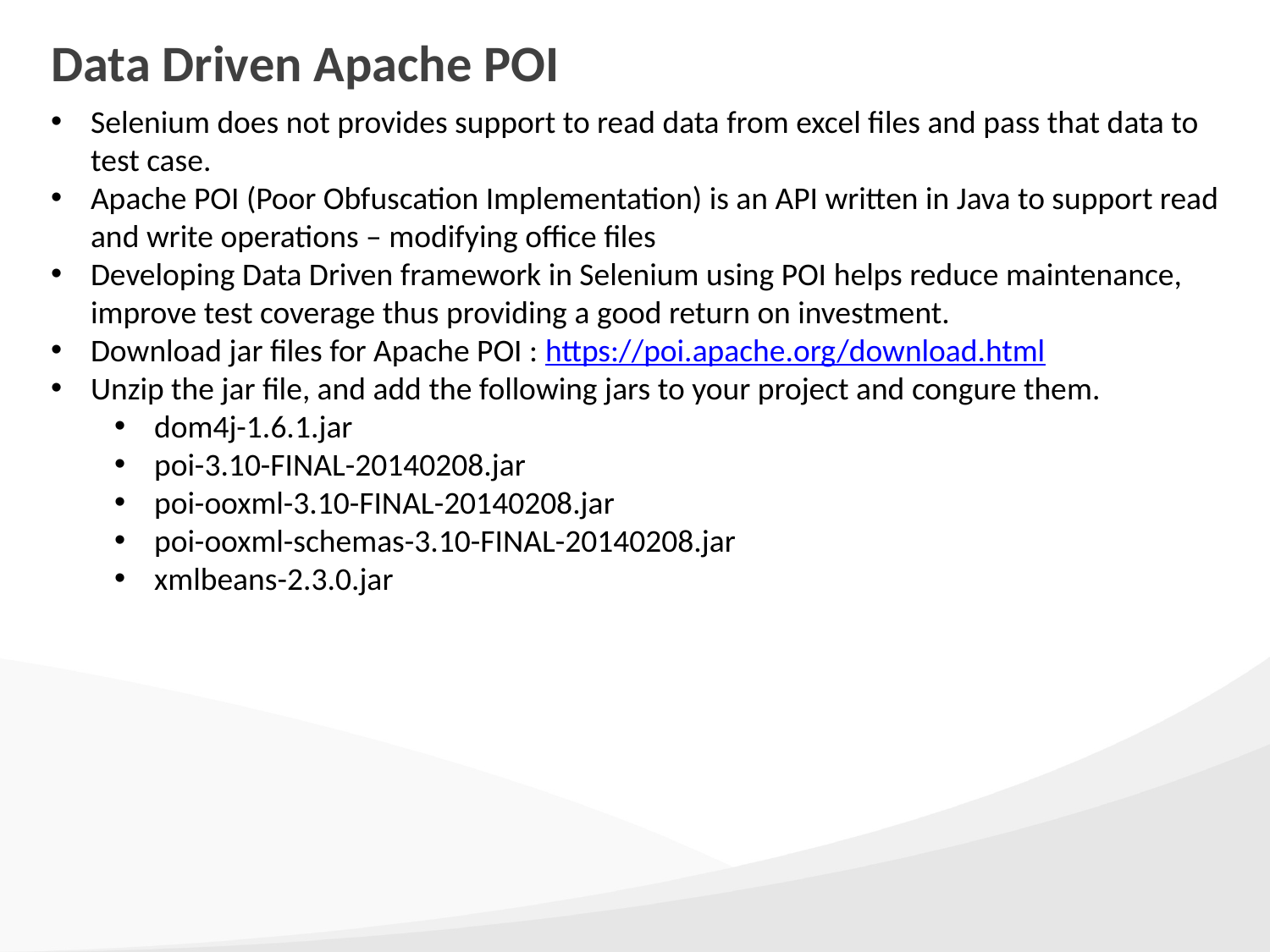

# Data Driven Apache POI
Selenium does not provides support to read data from excel files and pass that data to test case.
Apache POI (Poor Obfuscation Implementation) is an API written in Java to support read and write operations – modifying office files
Developing Data Driven framework in Selenium using POI helps reduce maintenance, improve test coverage thus providing a good return on investment.
Download jar files for Apache POI : https://poi.apache.org/download.html
Unzip the jar file, and add the following jars to your project and congure them.
dom4j-1.6.1.jar
poi-3.10-FINAL-20140208.jar
poi-ooxml-3.10-FINAL-20140208.jar
poi-ooxml-schemas-3.10-FINAL-20140208.jar
xmlbeans-2.3.0.jar